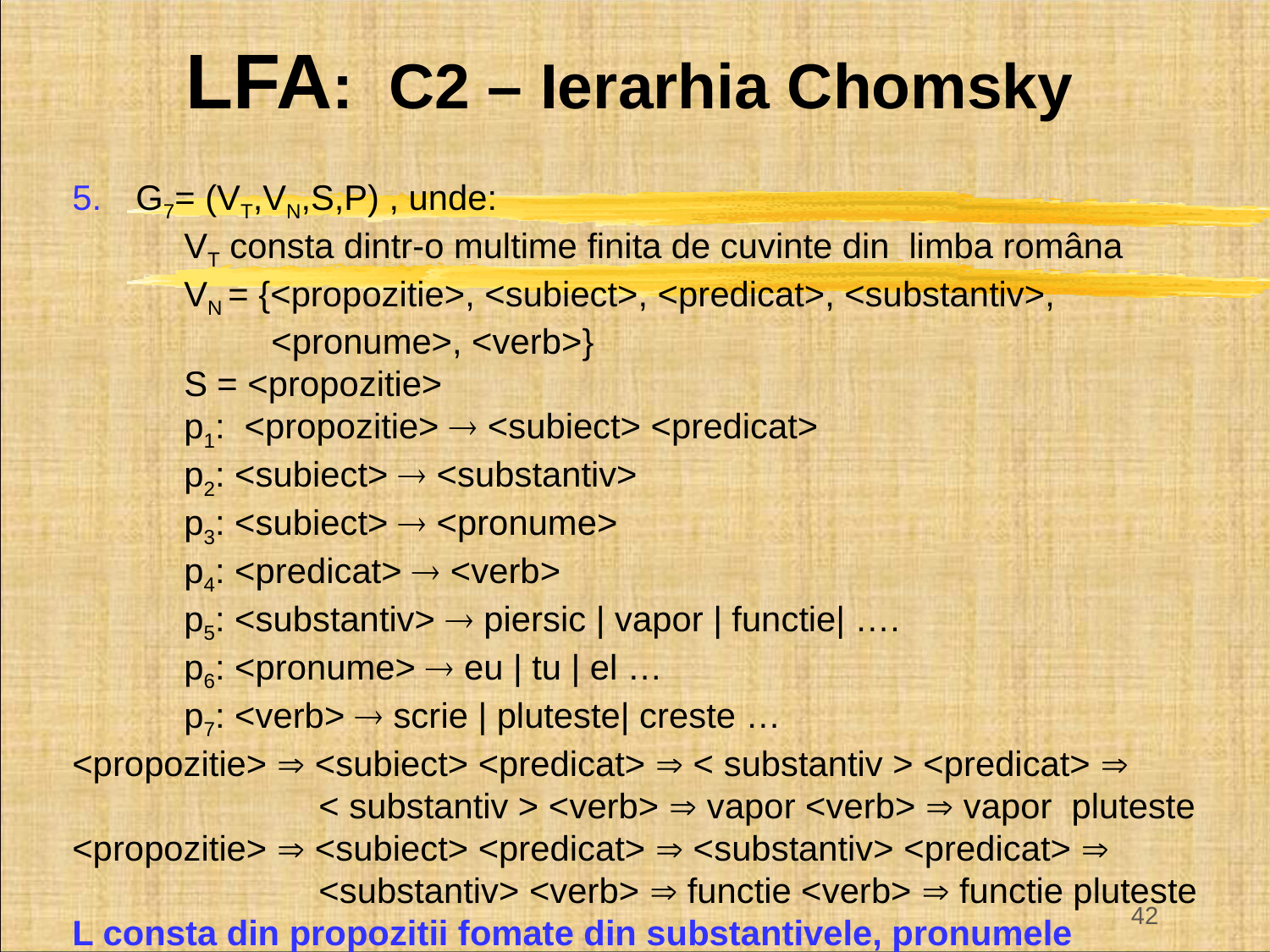

# LFA:  C2 – Ierarhia Chomsky
G7= (VT,VN,S,P) , unde:
VT consta dintr-o multime finita de cuvinte din  limba româna
VN = {<propozitie>, <subiect>, <predicat>, <substantiv>,
<pronume>, <verb>}
S = <propozitie>
p1:  <propozitie> → <subiect> <predicat>
p2: <subiect> → <substantiv>
p3: <subiect> → <pronume>
p4: <predicat> → <verb>
p5: <substantiv> → piersic | vapor | functie| ….
p6: <pronume> → eu | tu | el …
p7: <verb> → scrie | pluteste| creste …
<propozitie> ⇒ <subiect> <predicat> ⇒ < substantiv > <predicat> ⇒
< substantiv > <verb> ⇒ vapor <verb> ⇒ vapor  pluteste
<propozitie> ⇒ <subiect> <predicat> ⇒ <substantiv> <predicat> ⇒
<substantiv> <verb> ⇒ functie <verb> ⇒ functie pluteste
L consta din propozitii fomate din substantivele, pronumele (personale) şi verbele limbii romane, corecte gramatical (semantic?).
42